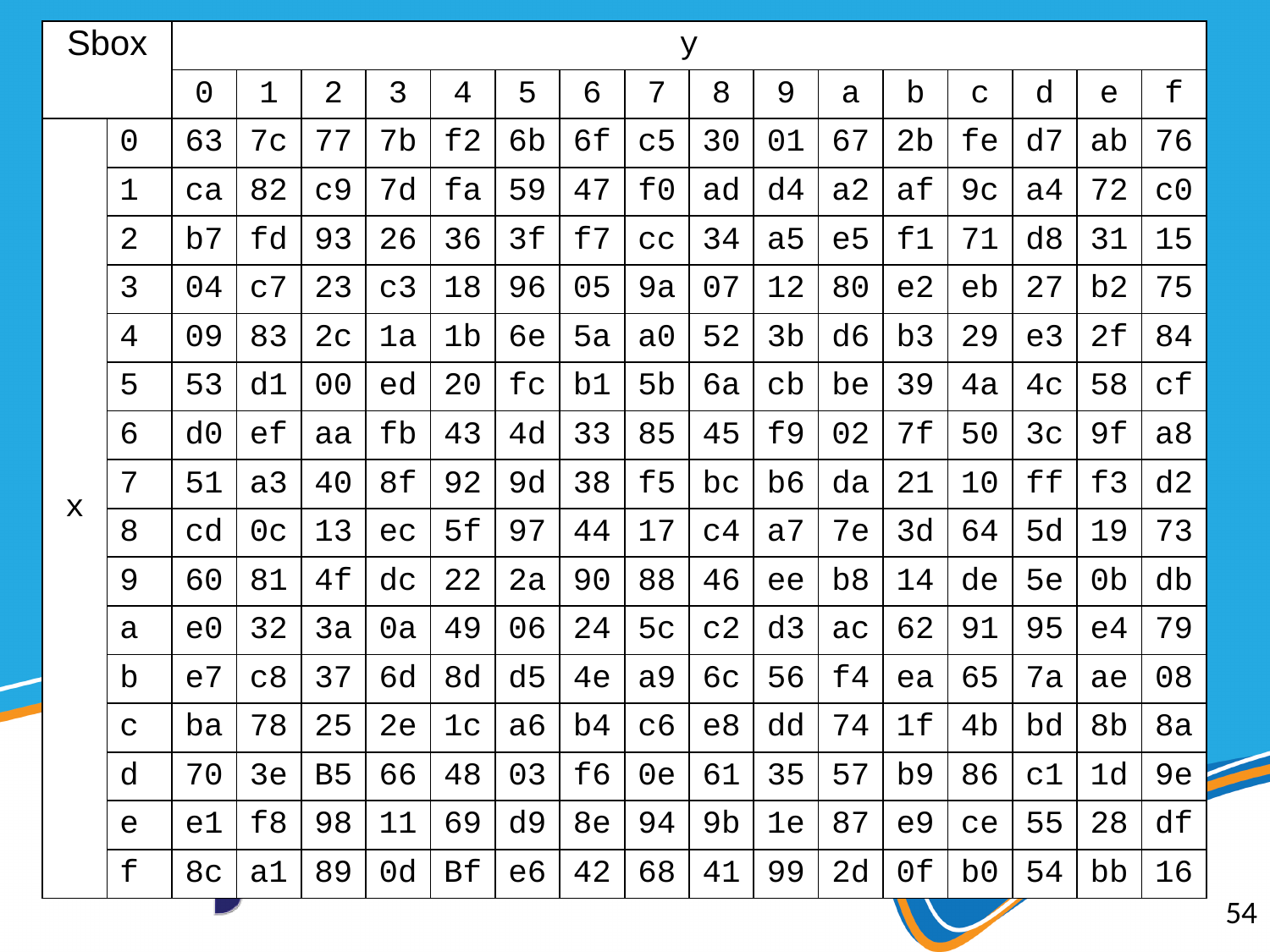

| Sbox |  | y |  |  |  |  |  |  |  |  |  |  |  |  |  |  |  |
| --- | --- | --- | --- | --- | --- | --- | --- | --- | --- | --- | --- | --- | --- | --- | --- | --- | --- |
|  |  | 0 | 1 | 2 | 3 | 4 | 5 | 6 | 7 | 8 | 9 | a | b | c | d | e | f |
| x | 0 | 63 | 7c | 77 | 7b | f2 | 6b | 6f | c5 | 30 | 01 | 67 | 2b | fe | d7 | ab | 76 |
|  | 1 | ca | 82 | c9 | 7d | fa | 59 | 47 | f0 | ad | d4 | a2 | af | 9c | a4 | 72 | c0 |
|  | 2 | b7 | fd | 93 | 26 | 36 | 3f | f7 | cc | 34 | a5 | e5 | f1 | 71 | d8 | 31 | 15 |
|  | 3 | 04 | c7 | 23 | c3 | 18 | 96 | 05 | 9a | 07 | 12 | 80 | e2 | eb | 27 | b2 | 75 |
|  | 4 | 09 | 83 | 2c | 1a | 1b | 6e | 5a | a0 | 52 | 3b | d6 | b3 | 29 | e3 | 2f | 84 |
|  | 5 | 53 | d1 | 00 | ed | 20 | fc | b1 | 5b | 6a | cb | be | 39 | 4a | 4c | 58 | cf |
|  | 6 | d0 | ef | aa | fb | 43 | 4d | 33 | 85 | 45 | f9 | 02 | 7f | 50 | 3c | 9f | a8 |
|  | 7 | 51 | a3 | 40 | 8f | 92 | 9d | 38 | f5 | bc | b6 | da | 21 | 10 | ff | f3 | d2 |
|  | 8 | cd | 0c | 13 | ec | 5f | 97 | 44 | 17 | c4 | a7 | 7e | 3d | 64 | 5d | 19 | 73 |
|  | 9 | 60 | 81 | 4f | dc | 22 | 2a | 90 | 88 | 46 | ee | b8 | 14 | de | 5e | 0b | db |
|  | a | e0 | 32 | 3a | 0a | 49 | 06 | 24 | 5c | c2 | d3 | ac | 62 | 91 | 95 | e4 | 79 |
|  | b | e7 | c8 | 37 | 6d | 8d | d5 | 4e | a9 | 6c | 56 | f4 | ea | 65 | 7a | ae | 08 |
|  | c | ba | 78 | 25 | 2e | 1c | a6 | b4 | c6 | e8 | dd | 74 | 1f | 4b | bd | 8b | 8a |
|  | d | 70 | 3e | B5 | 66 | 48 | 03 | f6 | 0e | 61 | 35 | 57 | b9 | 86 | c1 | 1d | 9e |
|  | e | e1 | f8 | 98 | 11 | 69 | d9 | 8e | 94 | 9b | 1e | 87 | e9 | ce | 55 | 28 | df |
|  | f | 8c | a1 | 89 | 0d | Bf | e6 | 42 | 68 | 41 | 99 | 2d | 0f | b0 | 54 | bb | 16 |
54